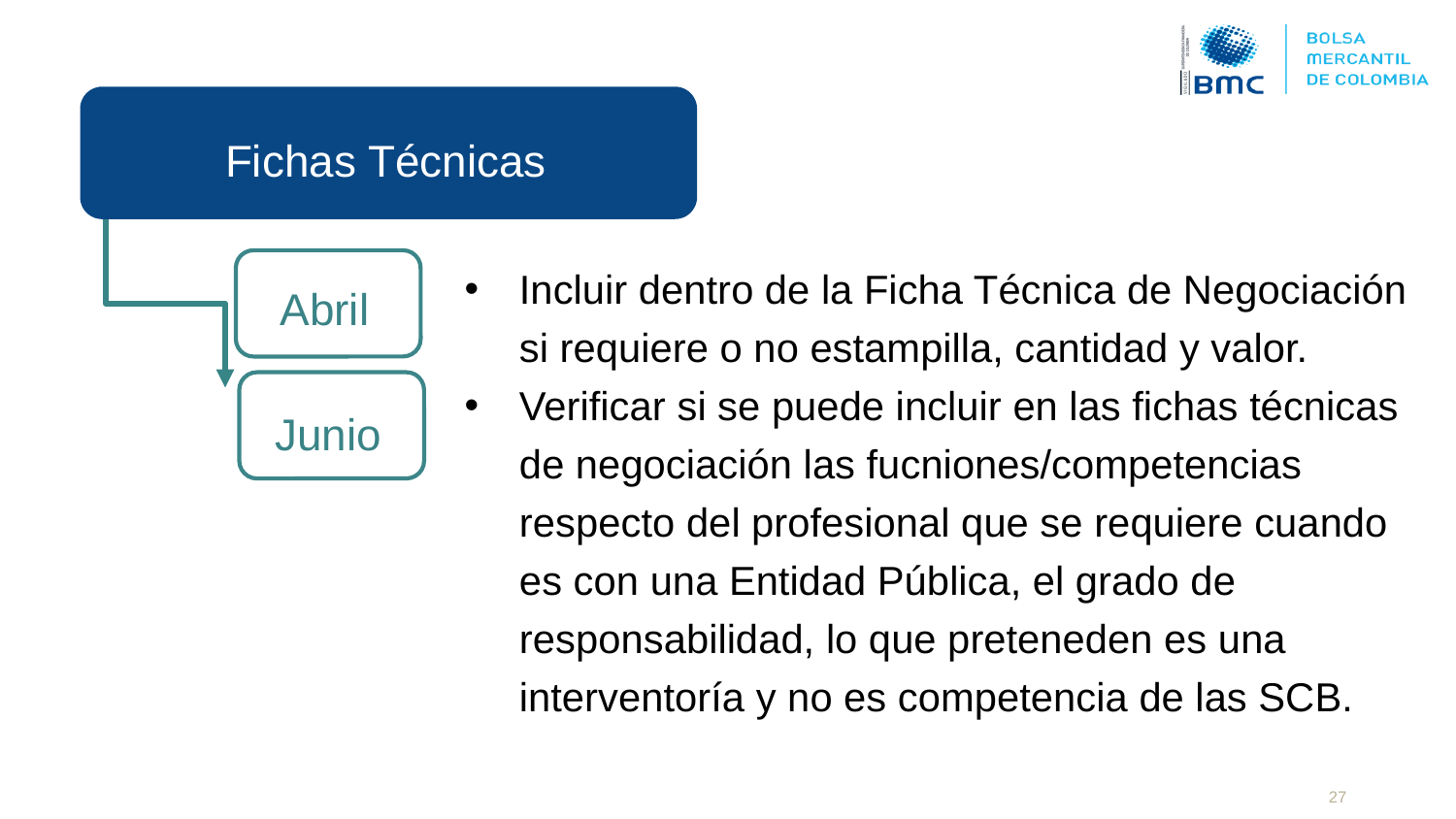

Fichas Técnicas

Incluir dentro de la Ficha Técnica de Negociación si requiere o no estampilla, cantidad y valor.
Verificar si se puede incluir en las fichas técnicas de negociación las fucniones/competencias respecto del profesional que se requiere cuando es con una Entidad Pública, el grado de responsabilidad, lo que preteneden es una interventoría y no es competencia de las SCB.

Abril

Junio